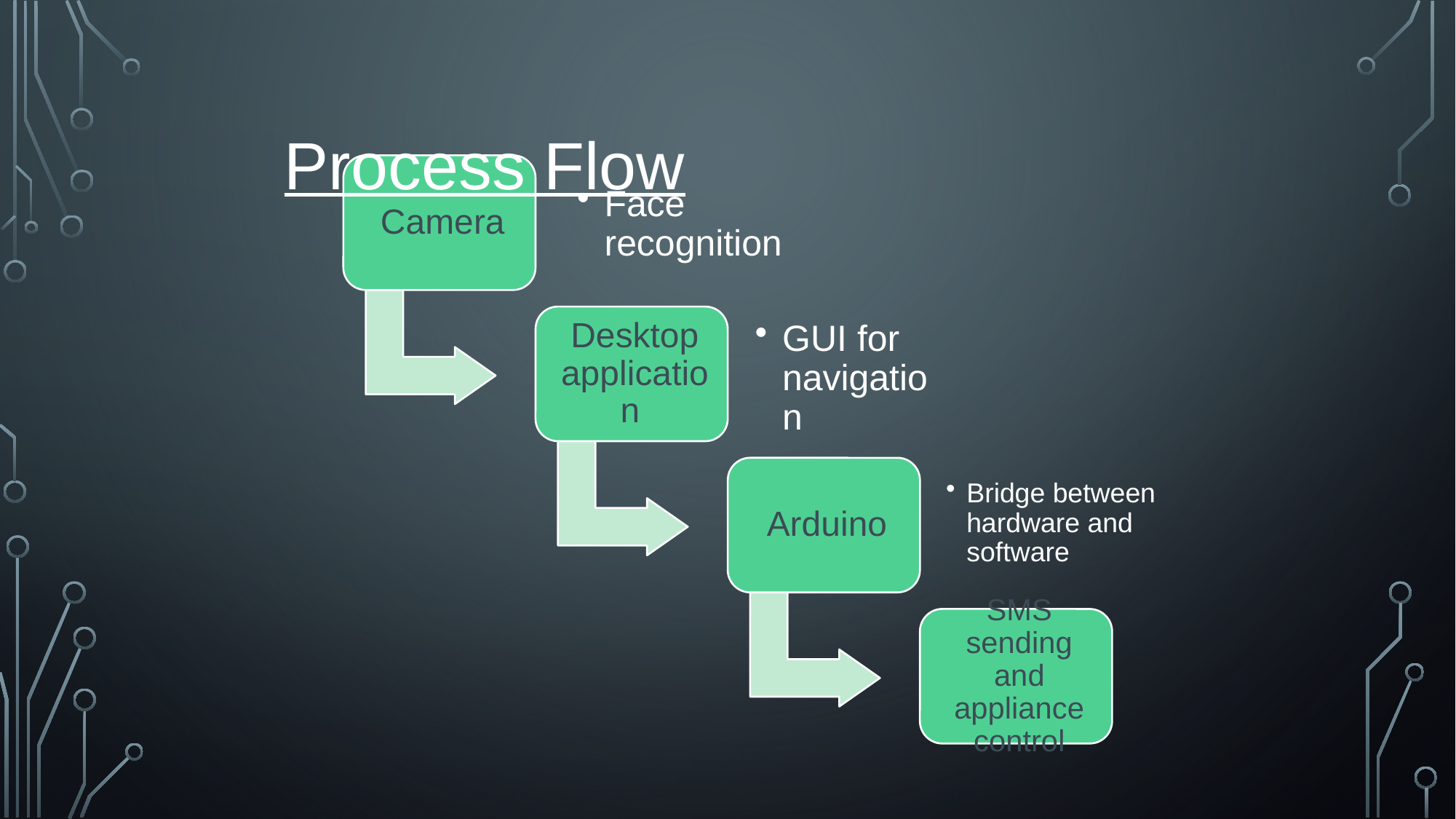

Process Flow
Camera
Face recognition
Desktop application
GUI for navigation
Arduino
Bridge between hardware and software
SMS sending and appliance control